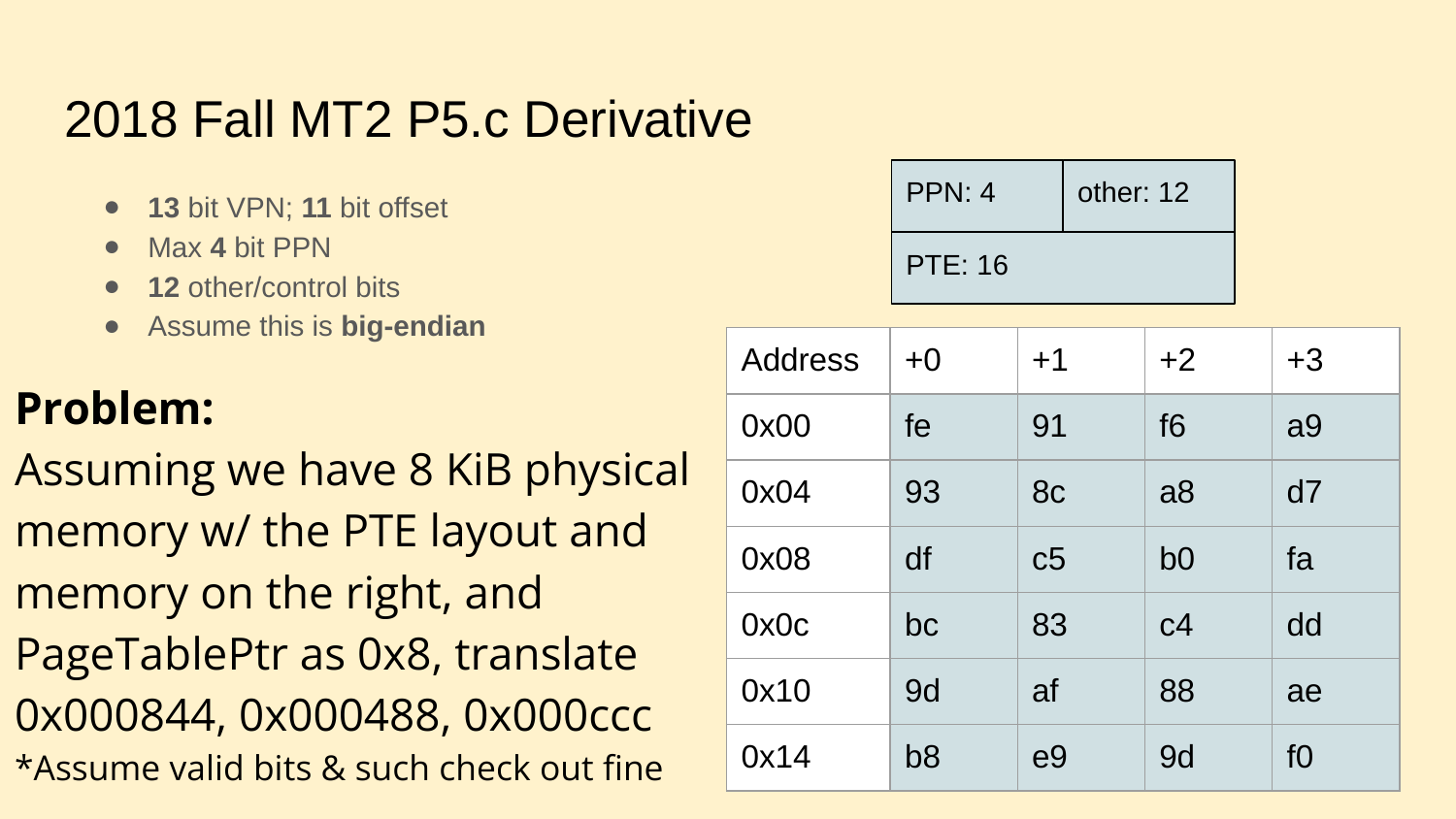

# 2018 Fall MT2 P5.c Derivative
PPN: 4
other: 12
13 bit VPN; 11 bit offset
Max 4 bit PPN
12 other/control bits
Assume this is big-endian
PTE: 16
| Address | +0 | +1 | +2 | +3 |
| --- | --- | --- | --- | --- |
| 0x00 | fe | 91 | f6 | a9 |
| 0x04 | 93 | 8c | a8 | d7 |
| 0x08 | df | c5 | b0 | fa |
| 0x0c | bc | 83 | c4 | dd |
| 0x10 | 9d | af | 88 | ae |
| 0x14 | b8 | e9 | 9d | f0 |
| Address | +0 | +1 | +2 | +3 |
| --- | --- | --- | --- | --- |
| 0x00 | fe | 91 | f6 | a9 |
| 0x04 | 93 | 8c | a8 | d7 |
| 0x08 | df | c5 | b0 | fa |
| 0x0c | bc | 83 | c4 | dd |
| 0x10 | 9d | af | 88 | ae |
| 0x14 | b8 | e9 | 9d | f0 |
Problem:
Assuming we have 8 KiB physical memory w/ the PTE layout and memory on the right, and PageTablePtr as 0x8, translate 0x000844, 0x000488, 0x000ccc *Assume valid bits & such check out fine